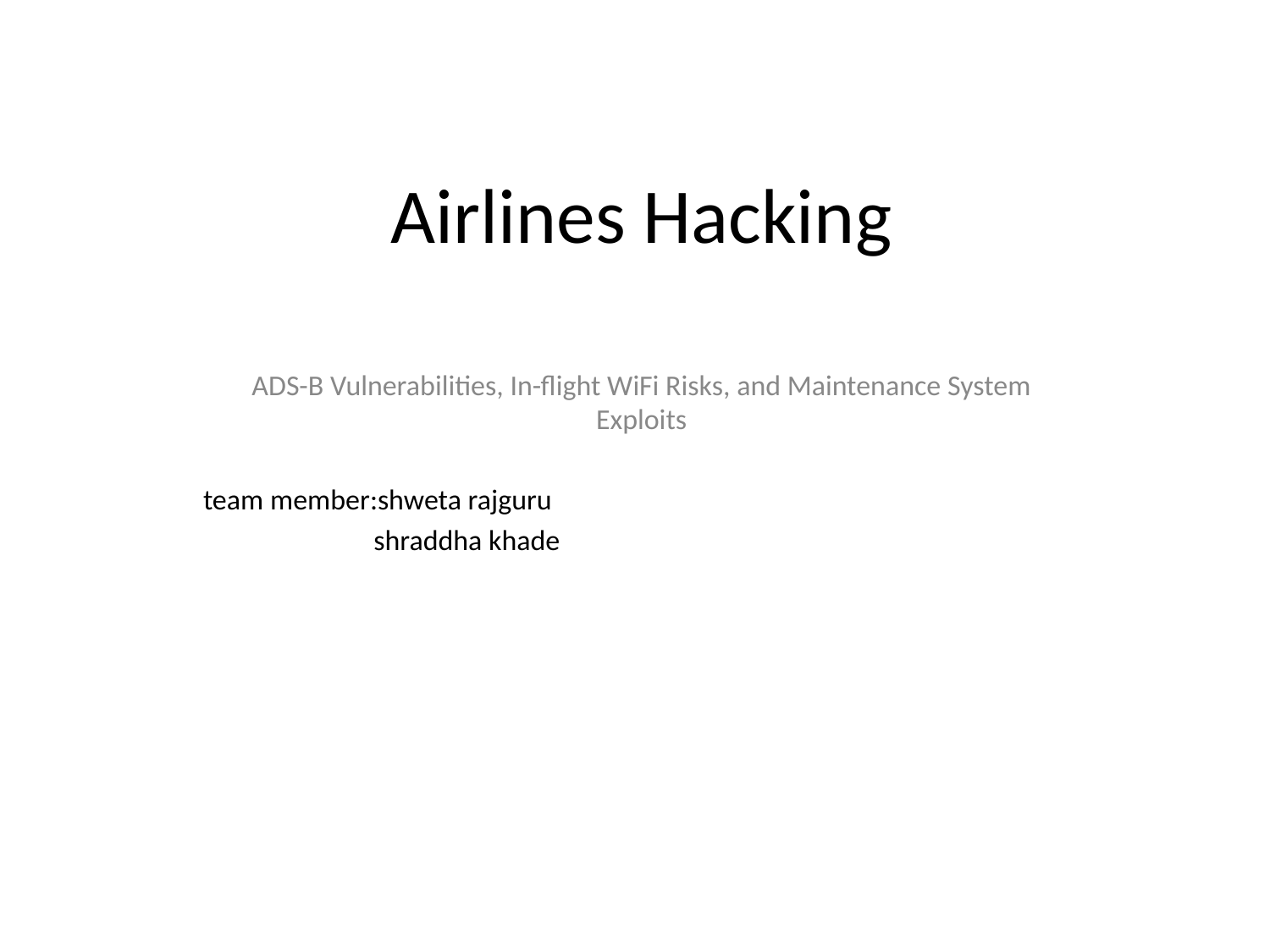

# Airlines Hacking
ADS-B Vulnerabilities, In-flight WiFi Risks, and Maintenance System Exploits

team member:shweta rajguru
                          shraddha khade